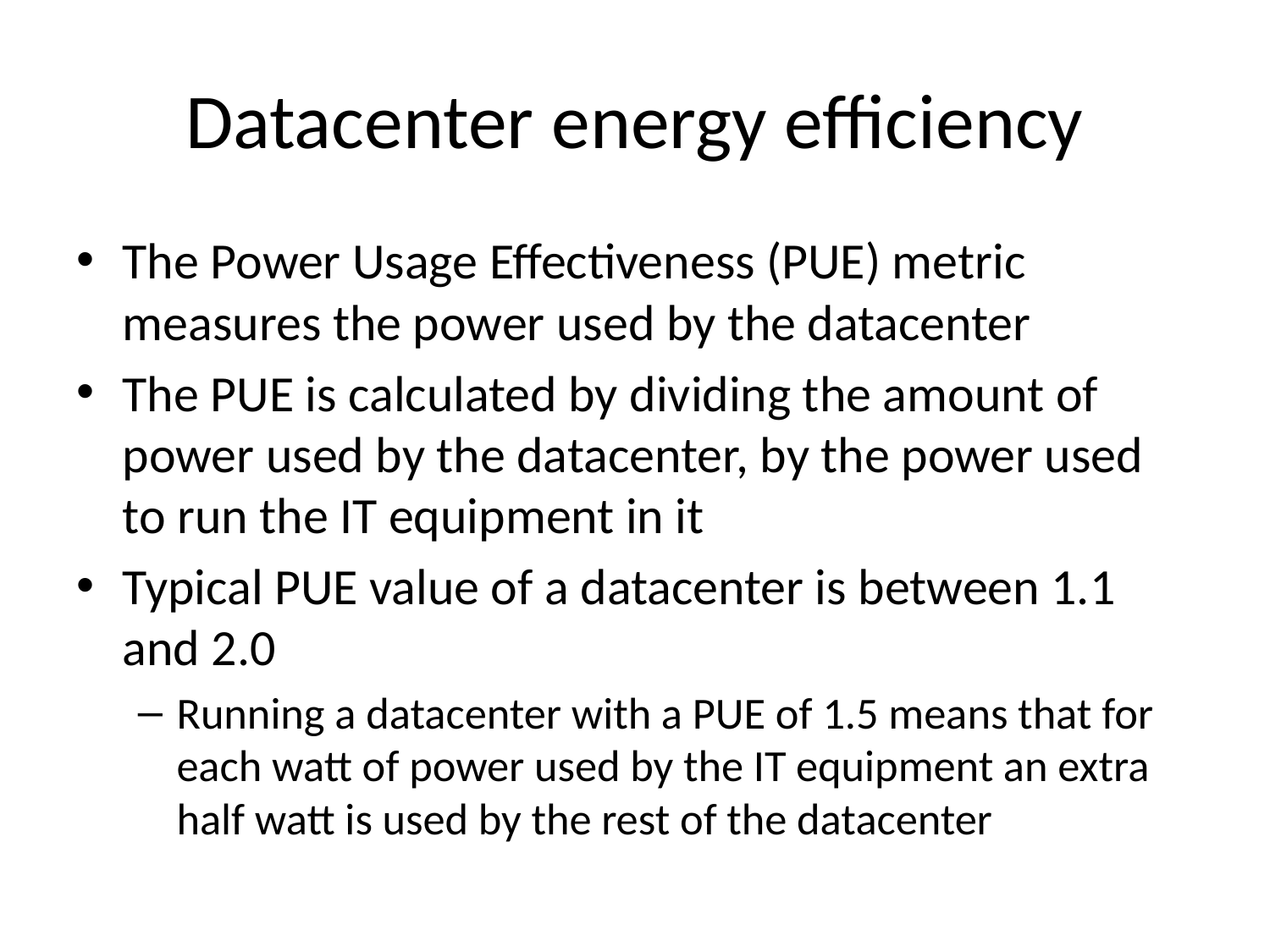

# Datacenter energy efficiency
The Power Usage Effectiveness (PUE) metric measures the power used by the datacenter
The PUE is calculated by dividing the amount of power used by the datacenter, by the power used to run the IT equipment in it
Typical PUE value of a datacenter is between 1.1 and 2.0
Running a datacenter with a PUE of 1.5 means that for each watt of power used by the IT equipment an extra half watt is used by the rest of the datacenter